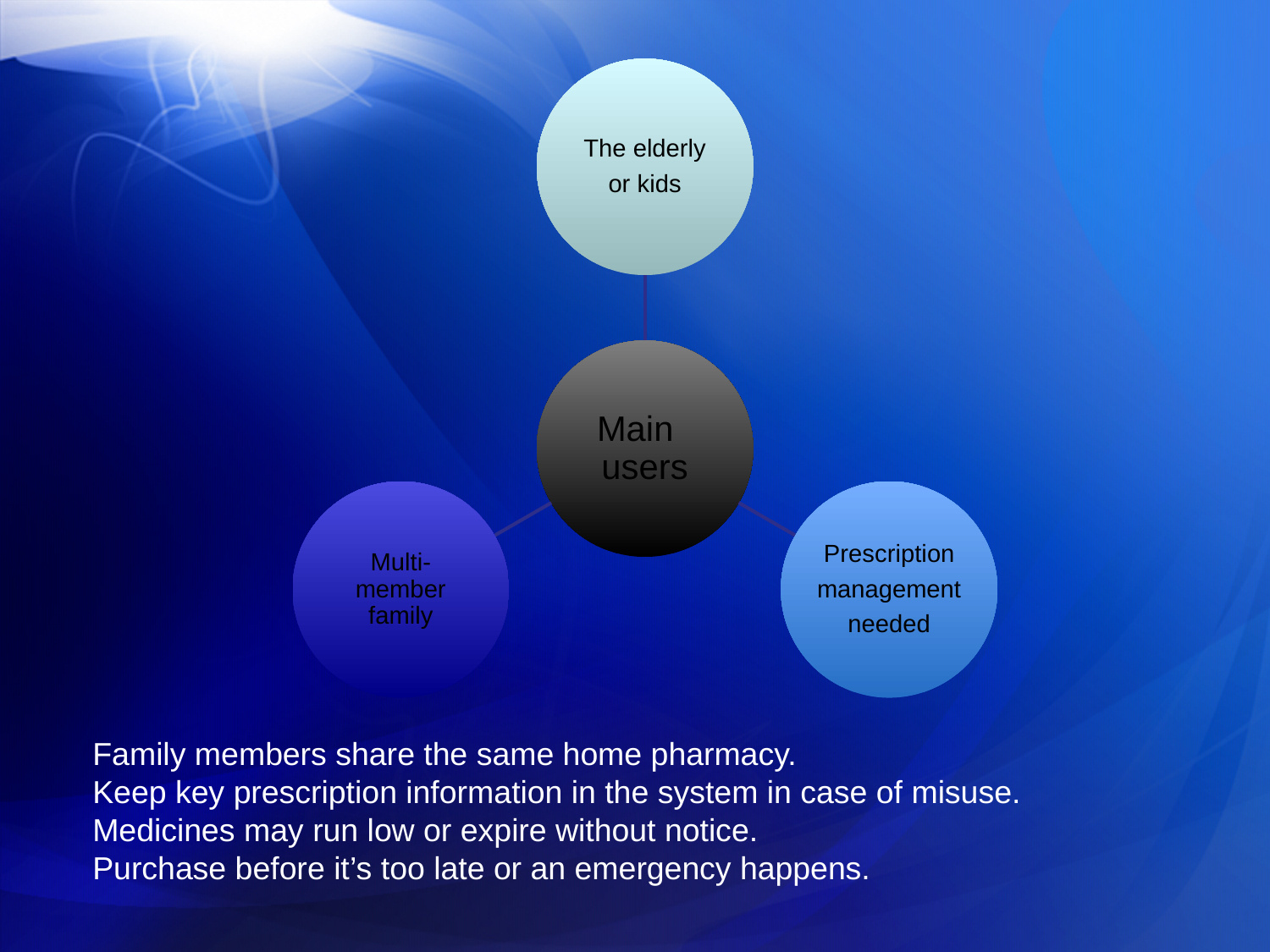

Main   users

The elderly
or kids

Prescription
management
needed

Multi-member family
Family members share the same home pharmacy.
Keep key prescription information in the system in case of misuse.
Medicines may run low or expire without notice.
Purchase before it’s too late or an emergency happens.